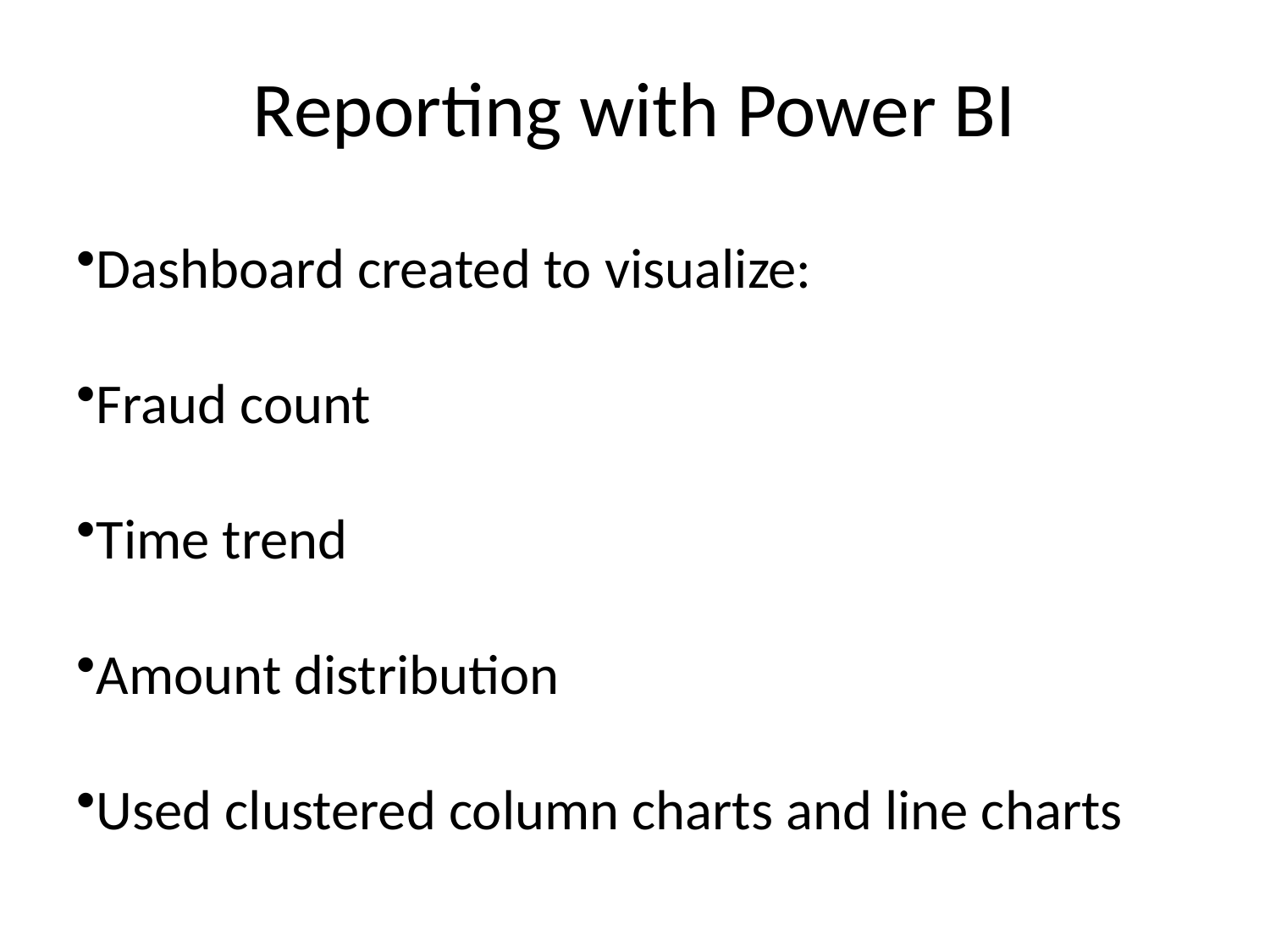

# Reporting with Power BI
Dashboard created to visualize:

Fraud count

Time trend

Amount distribution

Used clustered column charts and line charts